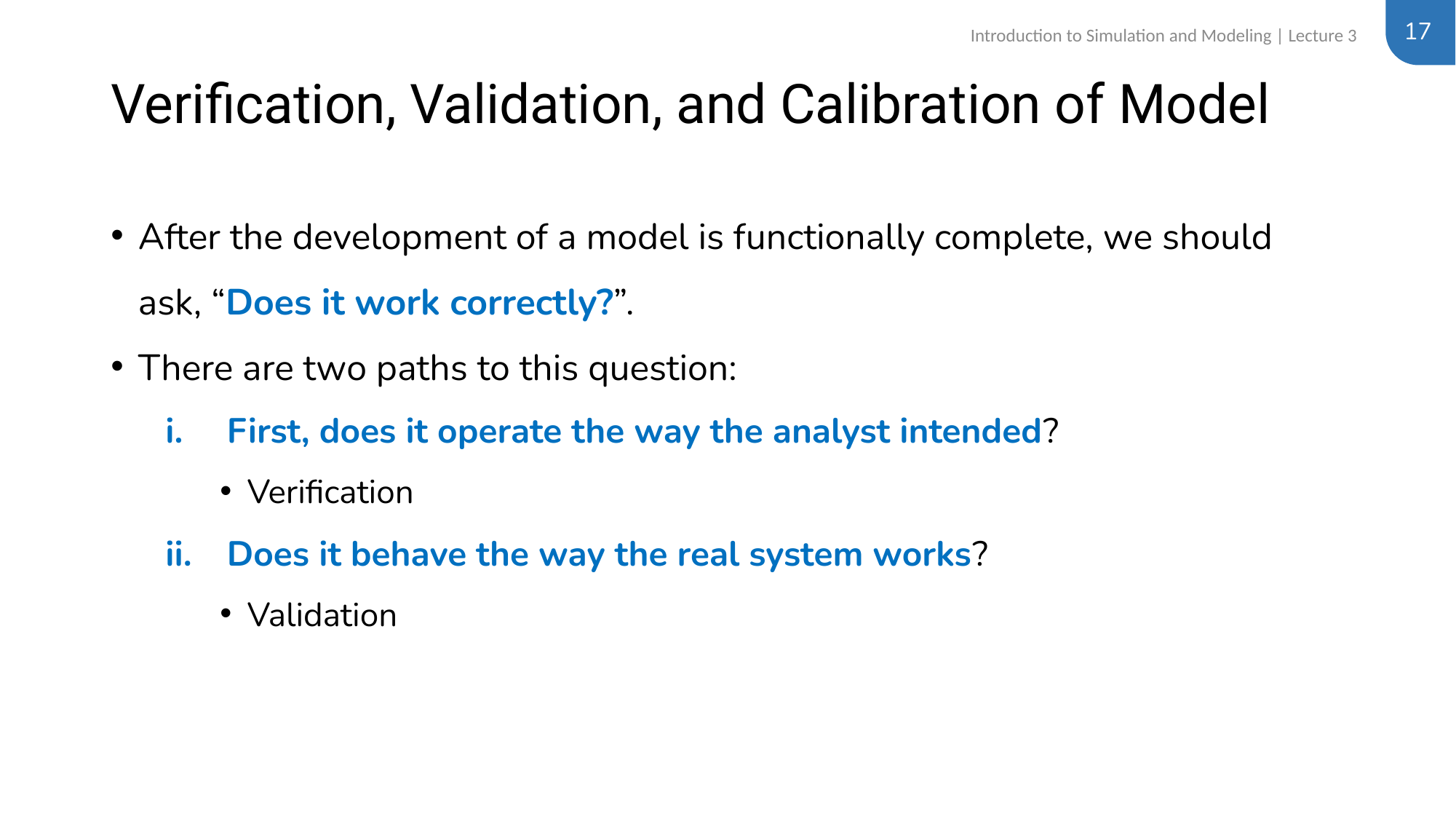

17
Introduction to Simulation and Modeling | Lecture 3
# Verification, Validation, and Calibration of Model
After the development of a model is functionally complete, we should ask, “Does it work correctly?”.
There are two paths to this question:
First, does it operate the way the analyst intended?
Verification
Does it behave the way the real system works?
Validation